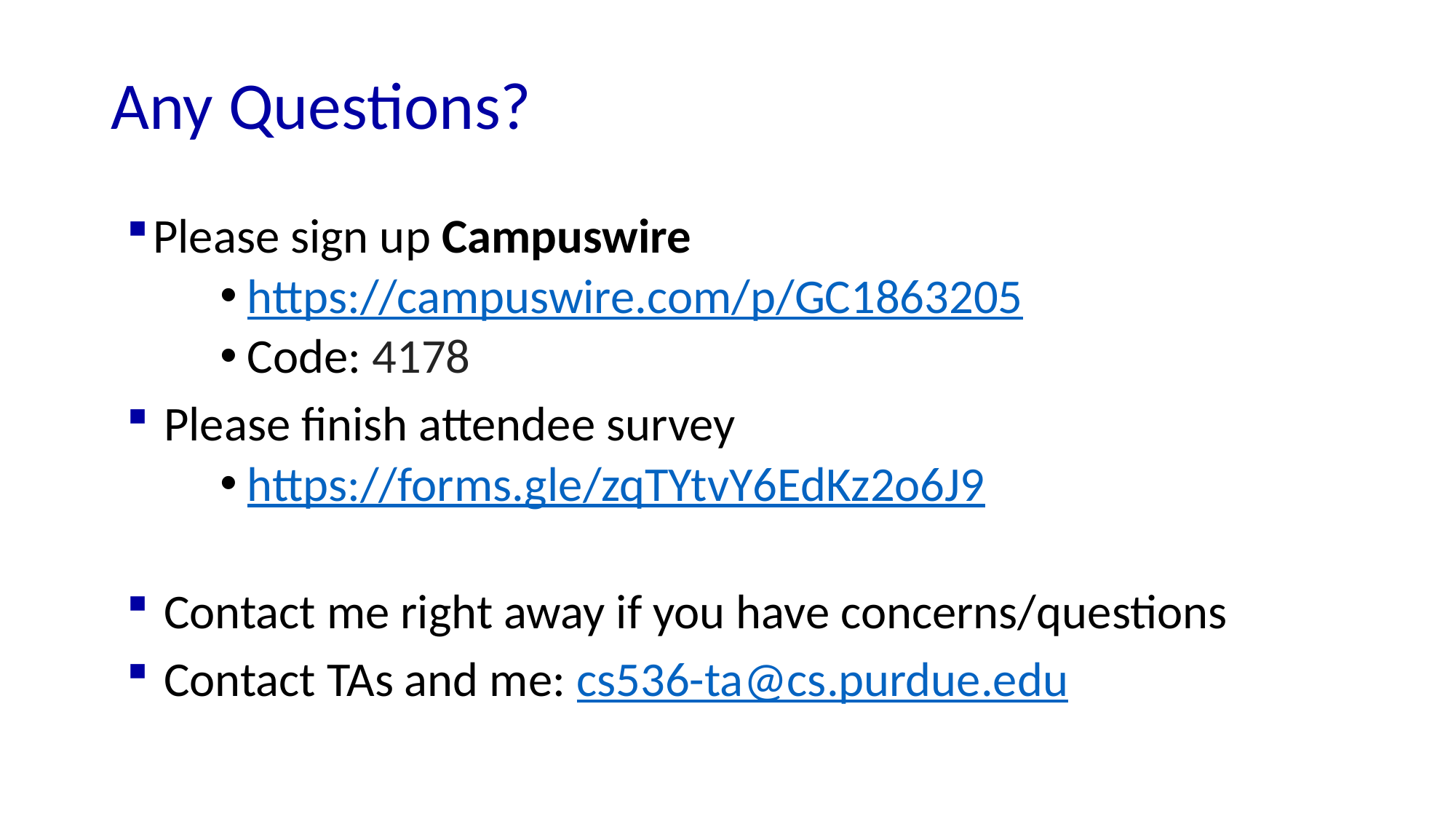

# Any Questions?
Please sign up Campuswire
https://campuswire.com/p/GC1863205
Code: 4178
 Please finish attendee survey
https://forms.gle/zqTYtvY6EdKz2o6J9

 Contact me right away if you have concerns/questions
 Contact TAs and me: cs536-ta@cs.purdue.edu